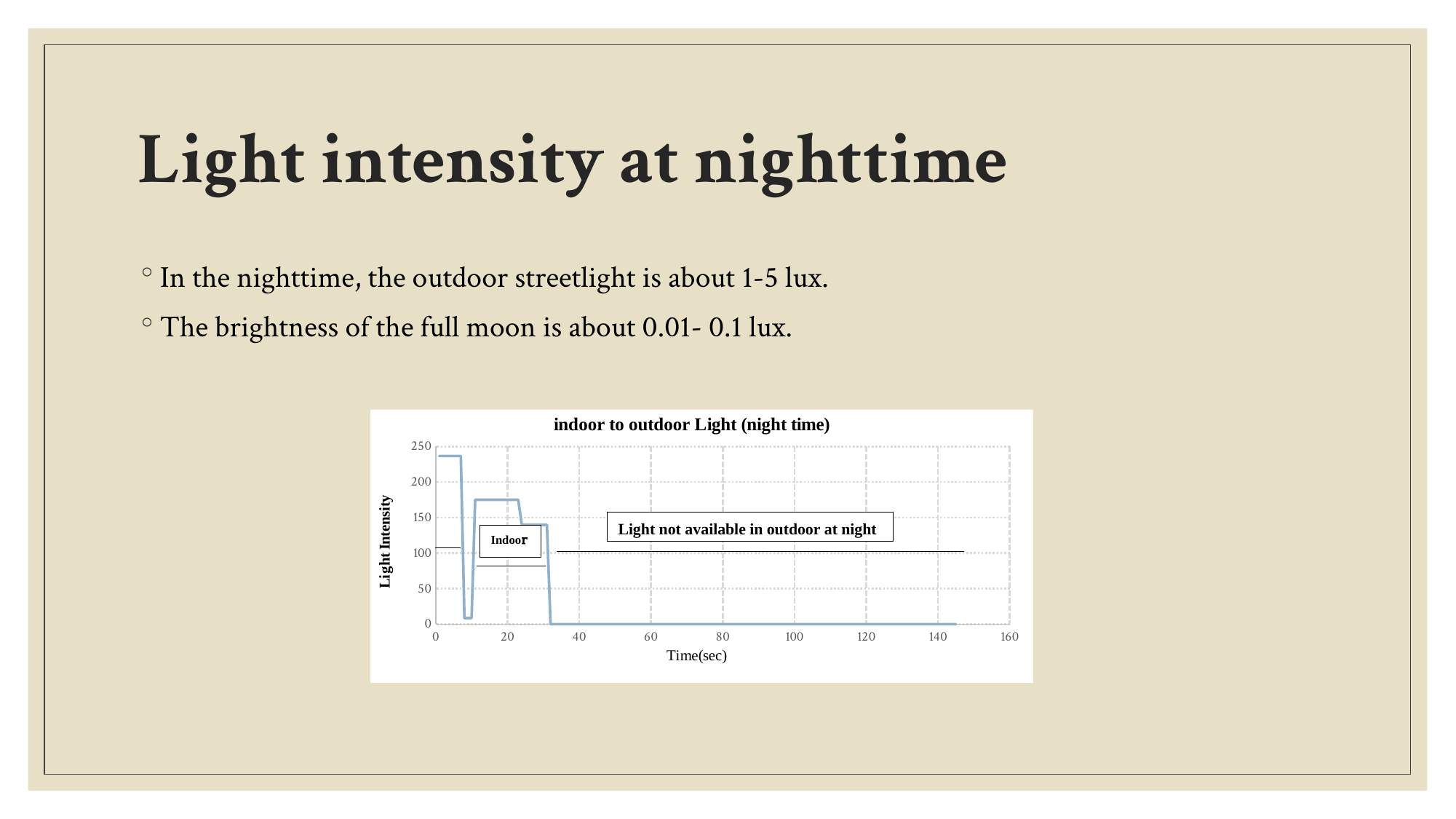

# Light intensity at nighttime
In the nighttime, the outdoor streetlight is about 1-5 lux.
The brightness of the full moon is about 0.01- 0.1 lux.

### Chart: indoor to outdoor Light (night time)

| Category |  |
|---|---|
Light not available in outdoor at night
Indoor